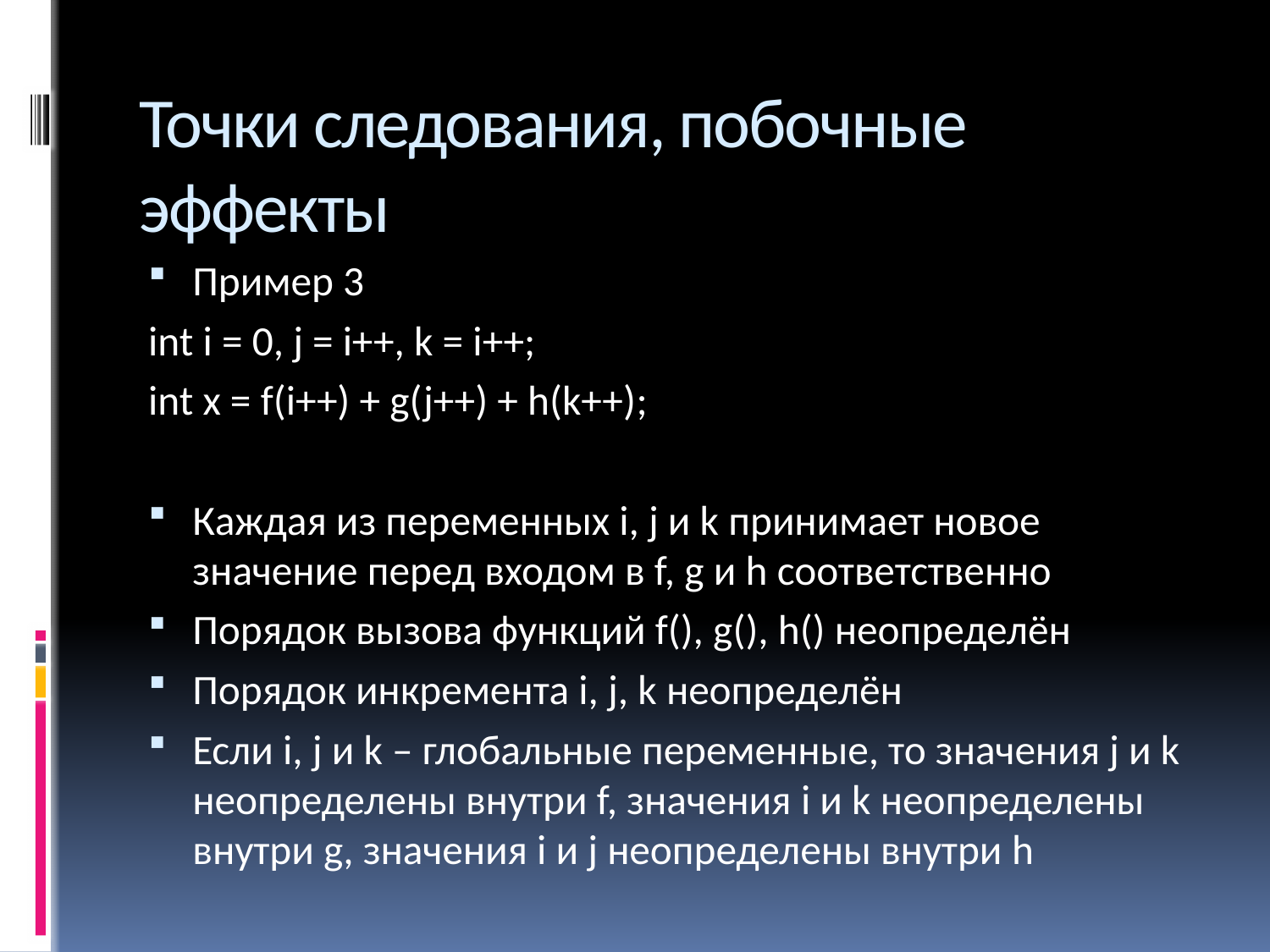

# Точки следования, побочные эффекты
Пример 3
	int i = 0, j = i++, k = i++;
	int x = f(i++) + g(j++) + h(k++);

Каждая из переменных i, j и k принимает новое значение перед входом в f, g и h соответственно
Порядок вызова функций f(), g(), h() неопределён
Порядок инкремента i, j, k неопределён
Если i, j и k – глобальные переменные, то значения j и k неопределены внутри f, значения i и k неопределены внутри g, значения i и j неопределены внутри h